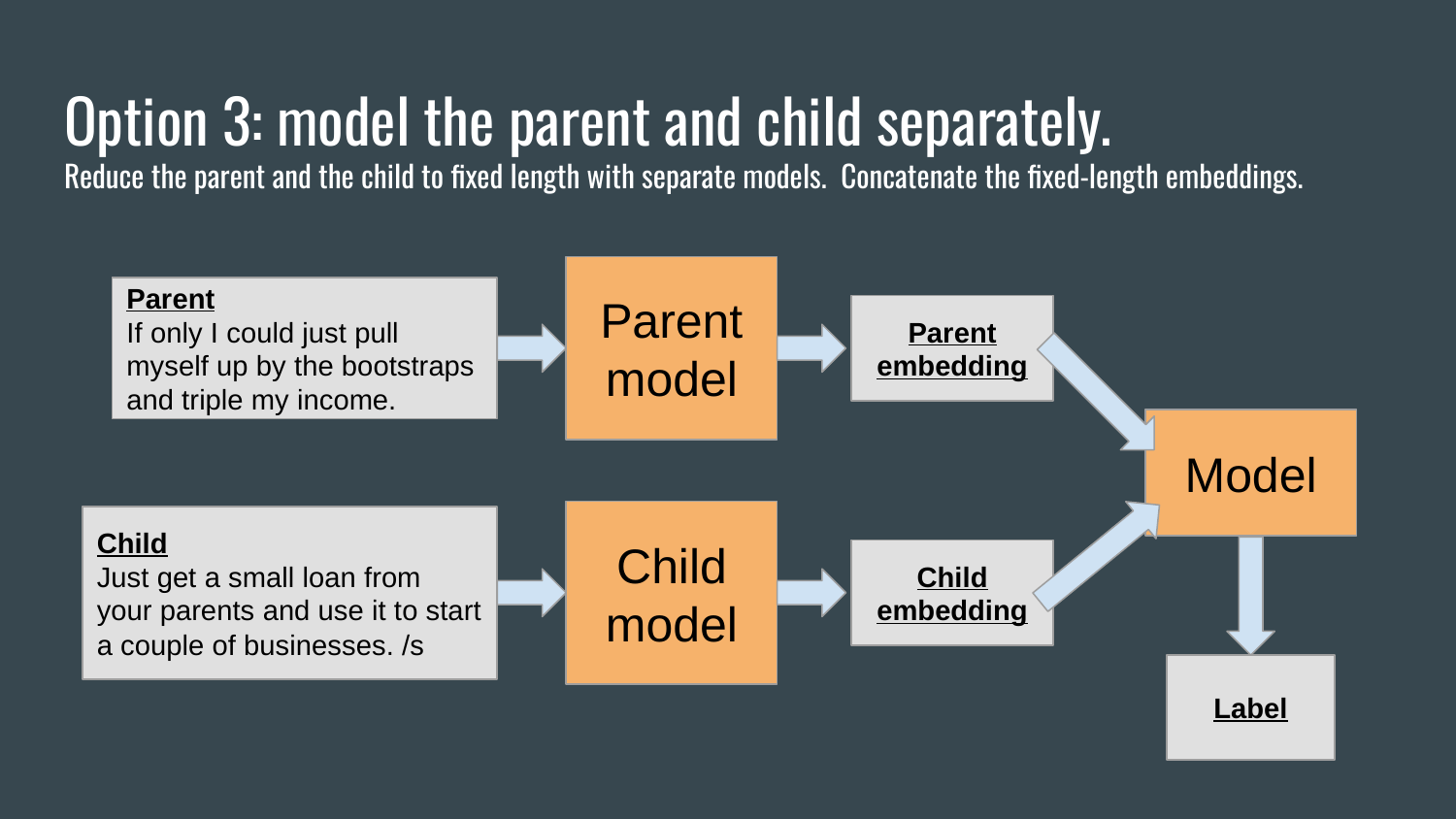

# Option 3: model the parent and child separately.
Reduce the parent and the child to fixed length with separate models.  Concatenate the fixed-length embeddings.
Parent model
Parent
If only I could just pull myself up by the bootstraps and triple my income.
Parent embedding

Model
Child model
Child
Just get a small loan from your parents and use it to start a couple of businesses. /s

Child embedding

Label